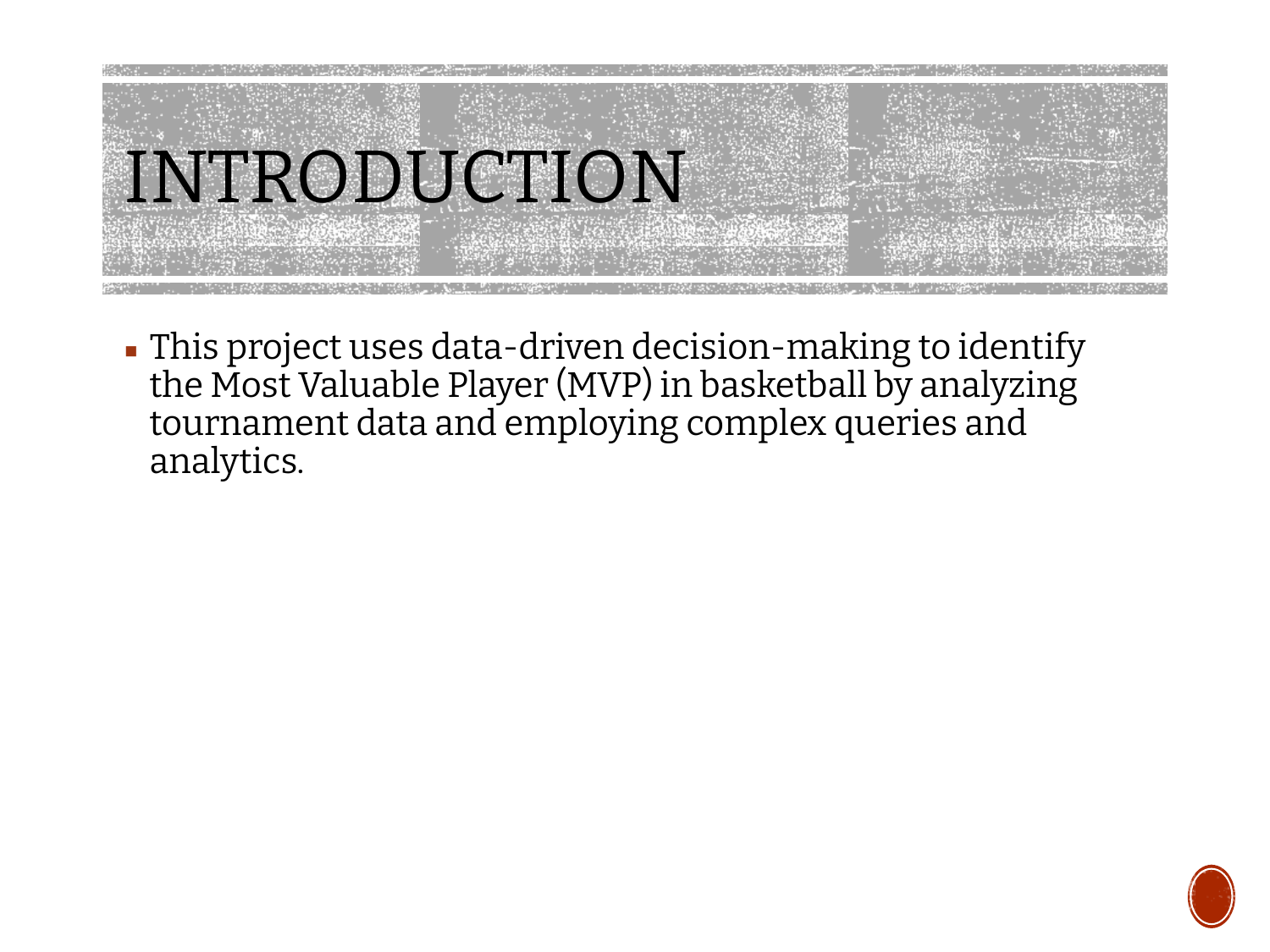

# INTRODUCTION

This project uses data-driven decision-making to identify the Most Valuable Player (MVP) in basketball by analyzing tournament data and employing complex queries and analytics.